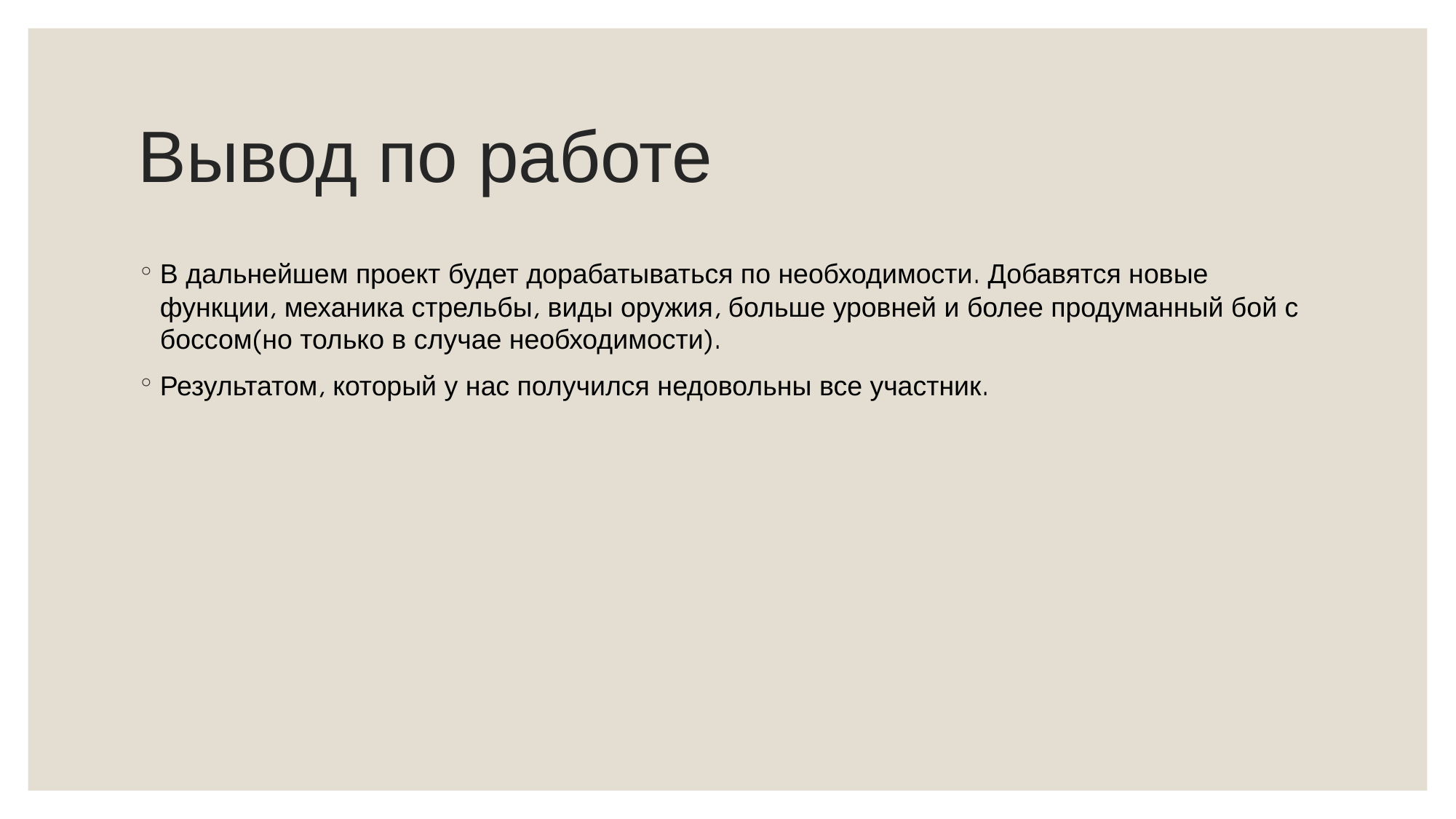

# Вывод по работе
В дальнейшем проект будет дорабатываться по необходимости. Добавятся новые функции, механика стрельбы, виды оружия, больше уровней и более продуманный бой с боссом(но только в случае необходимости).
Результатом, который у нас получился недовольны все участник.